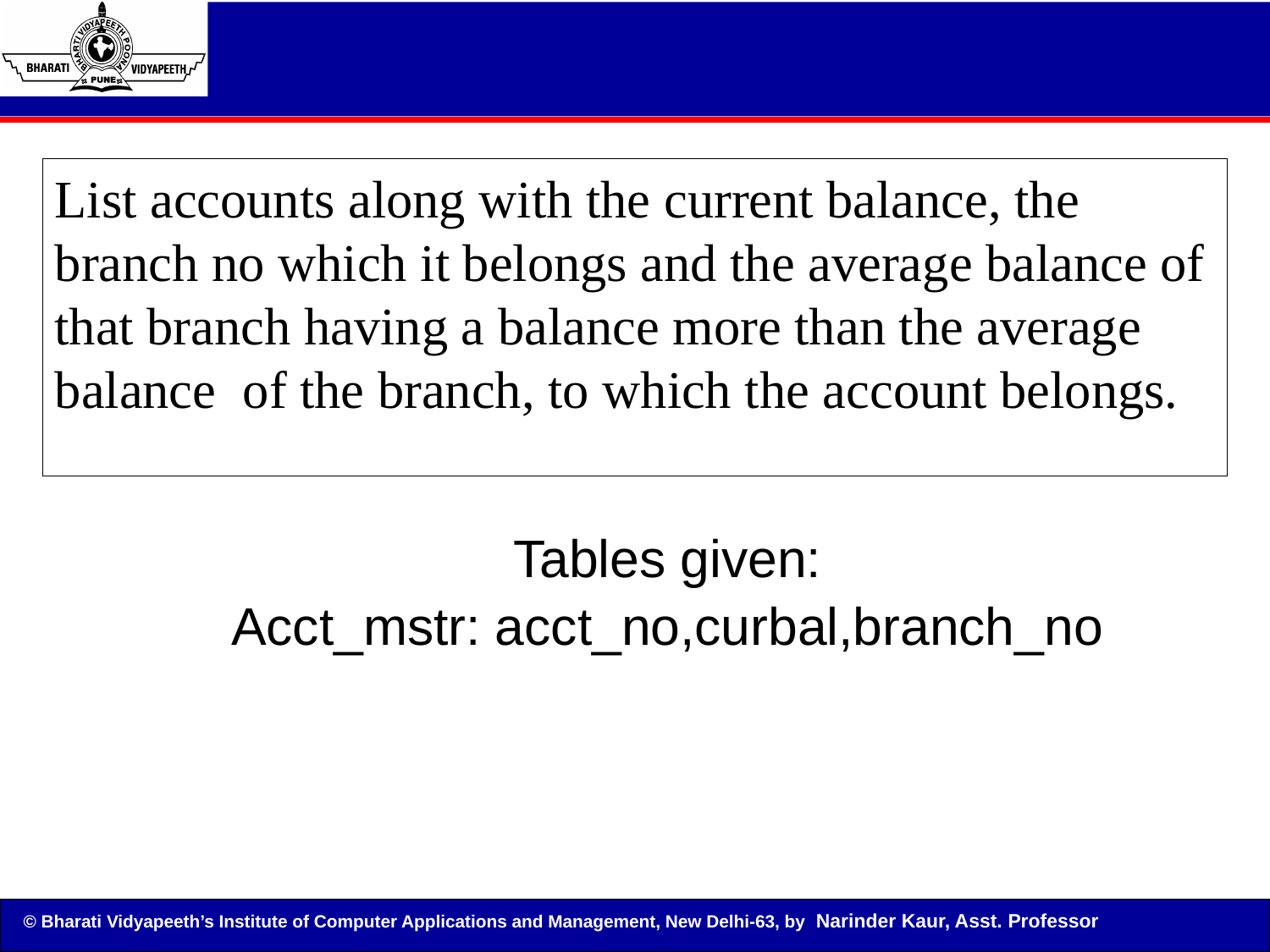

List accounts along with the current balance, the branch no which it belongs and the average balance of that branch having a balance more than the average balance  of the branch, to which the account belongs.
Tables given:
Acct_mstr: acct_no,curbal,branch_no